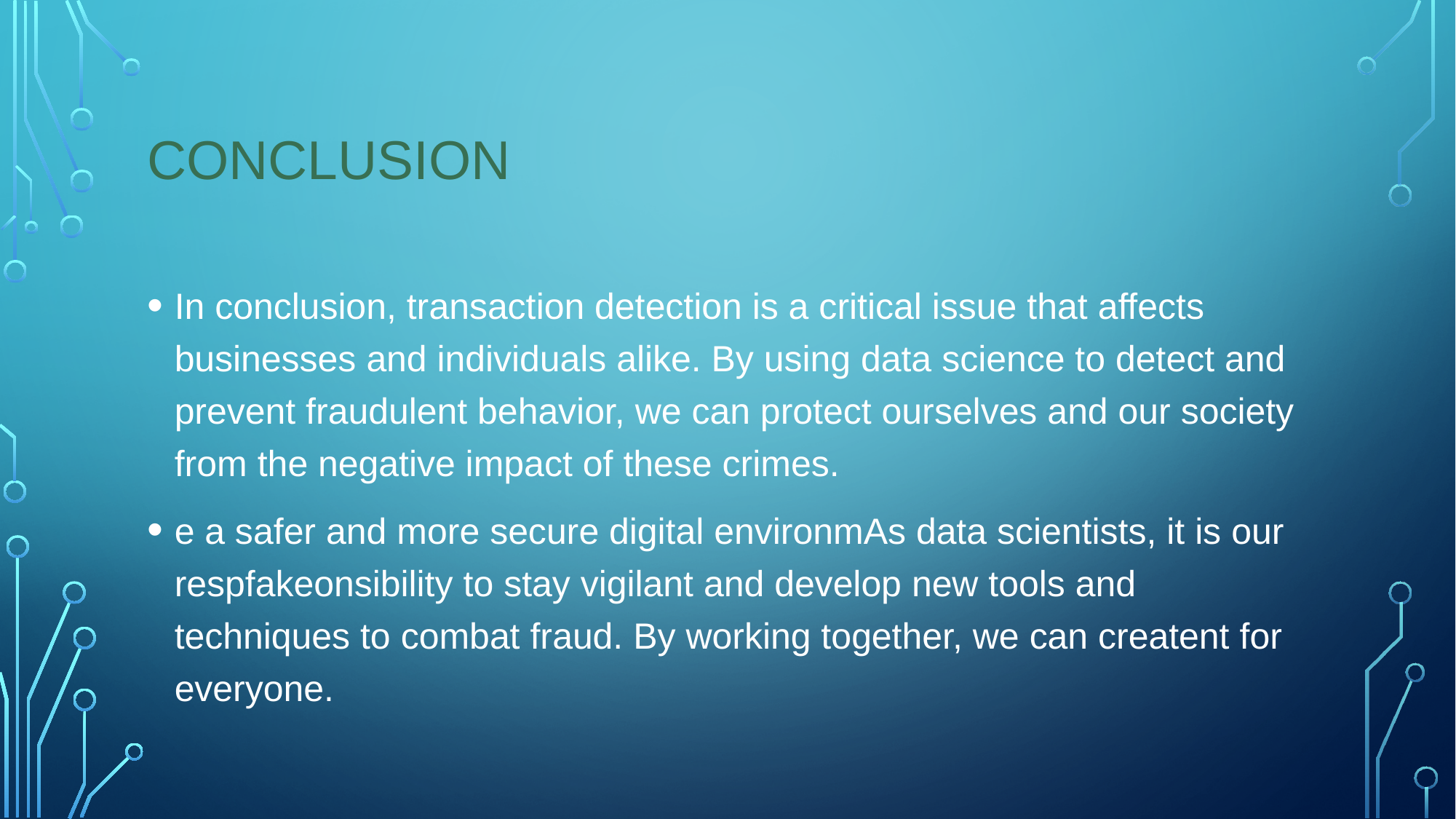

# Conclusion
In conclusion, transaction detection is a critical issue that affects businesses and individuals alike. By using data science to detect and prevent fraudulent behavior, we can protect ourselves and our society from the negative impact of these crimes.
e a safer and more secure digital environmAs data scientists, it is our respfakeonsibility to stay vigilant and develop new tools and techniques to combat fraud. By working together, we can creatent for everyone.